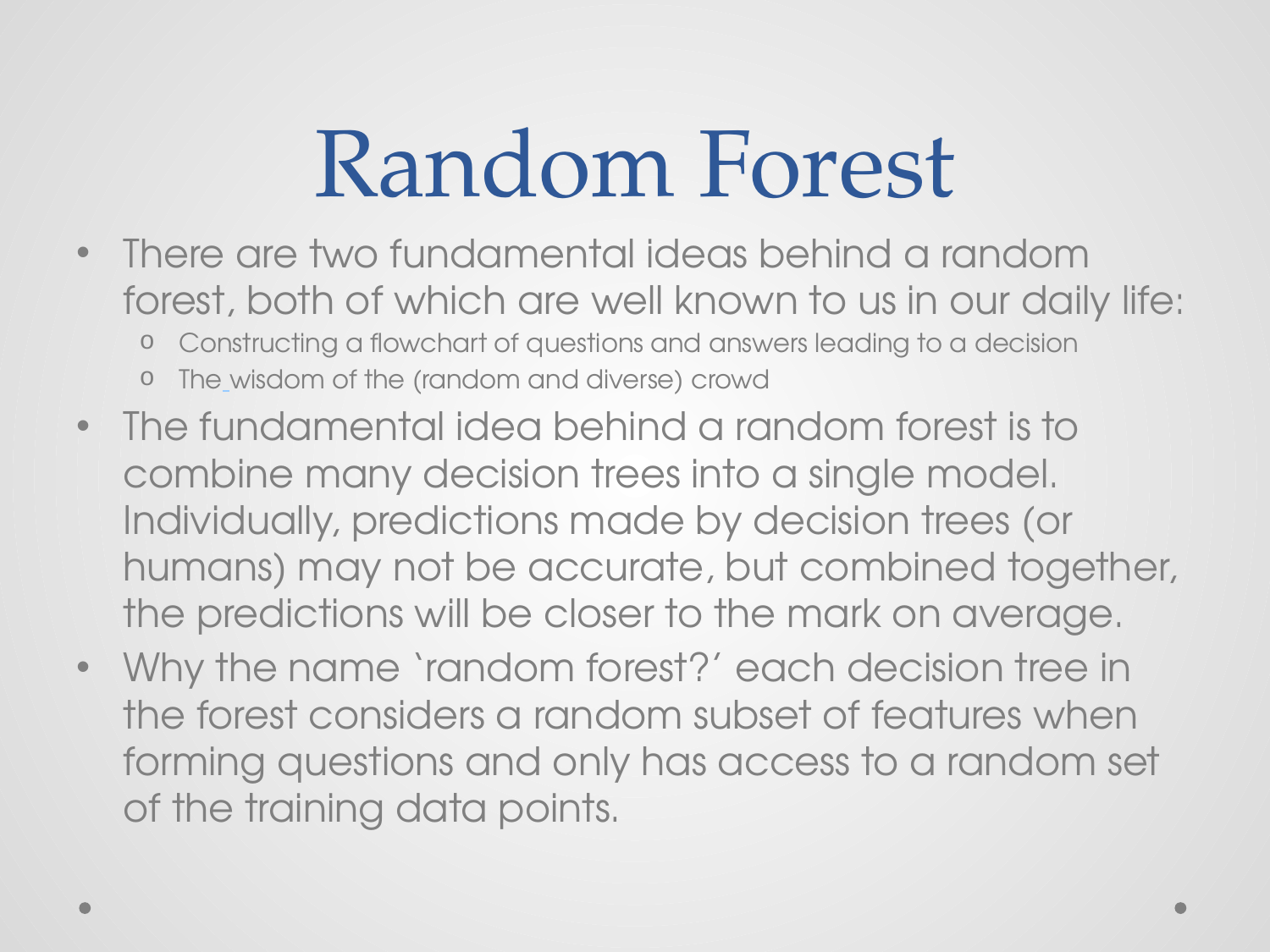

# Random Forest
There are two fundamental ideas behind a random forest, both of which are well known to us in our daily life:
Constructing a flowchart of questions and answers leading to a decision
The wisdom of the (random and diverse) crowd
The fundamental idea behind a random forest is to combine many decision trees into a single model. Individually, predictions made by decision trees (or humans) may not be accurate, but combined together, the predictions will be closer to the mark on average.
Why the name ‘random forest?’ each decision tree in the forest considers a random subset of features when forming questions and only has access to a random set of the training data points.